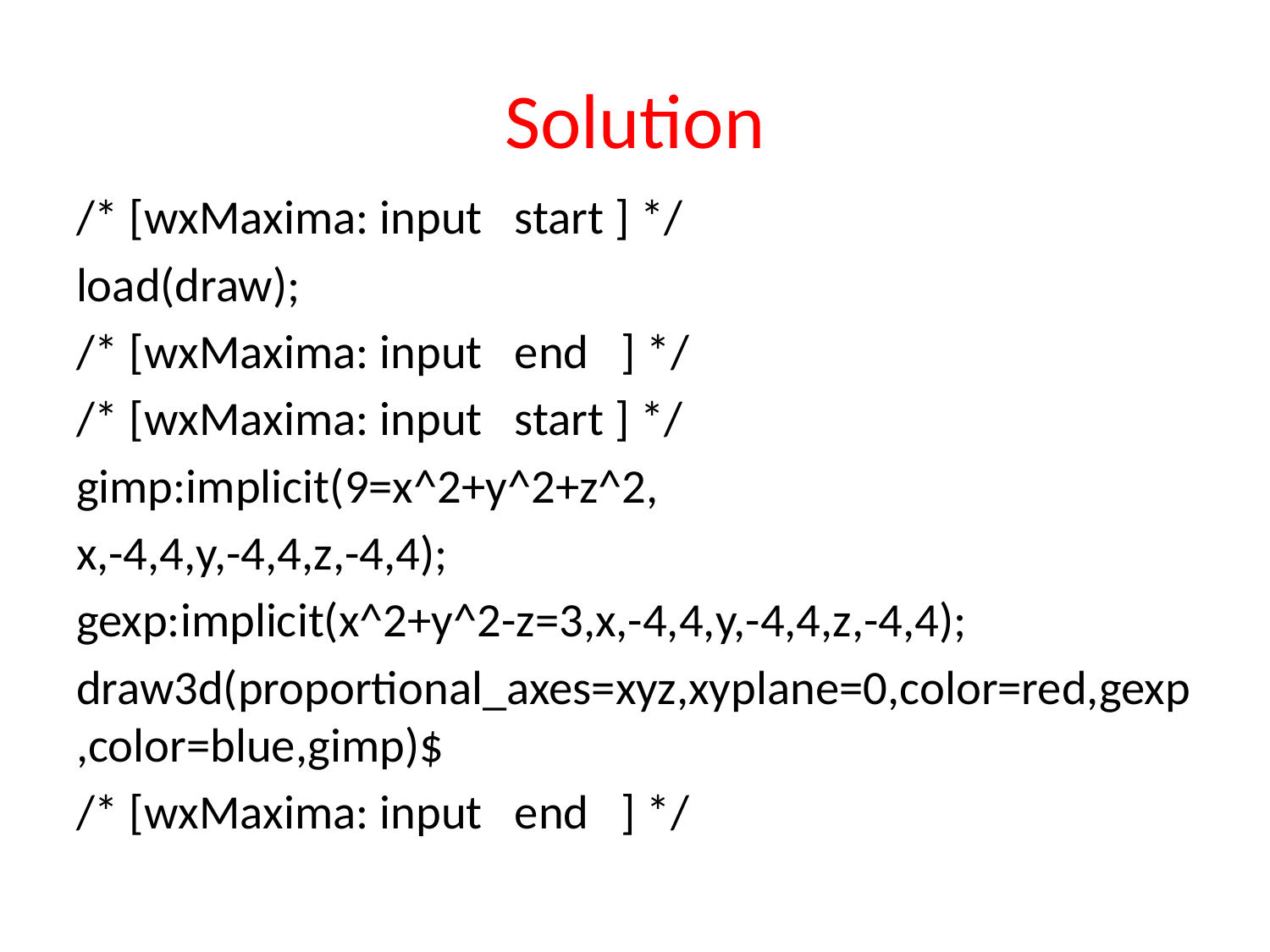

# Solution
/* [wxMaxima: input   start ] */
load(draw);
/* [wxMaxima: input   end   ] */
/* [wxMaxima: input   start ] */
gimp:implicit(9=x^2+y^2+z^2,
x,-4,4,y,-4,4,z,-4,4);
gexp:implicit(x^2+y^2-z=3,x,-4,4,y,-4,4,z,-4,4);
draw3d(proportional_axes=xyz,xyplane=0,color=red,gexp,color=blue,gimp)$
/* [wxMaxima: input   end   ] */